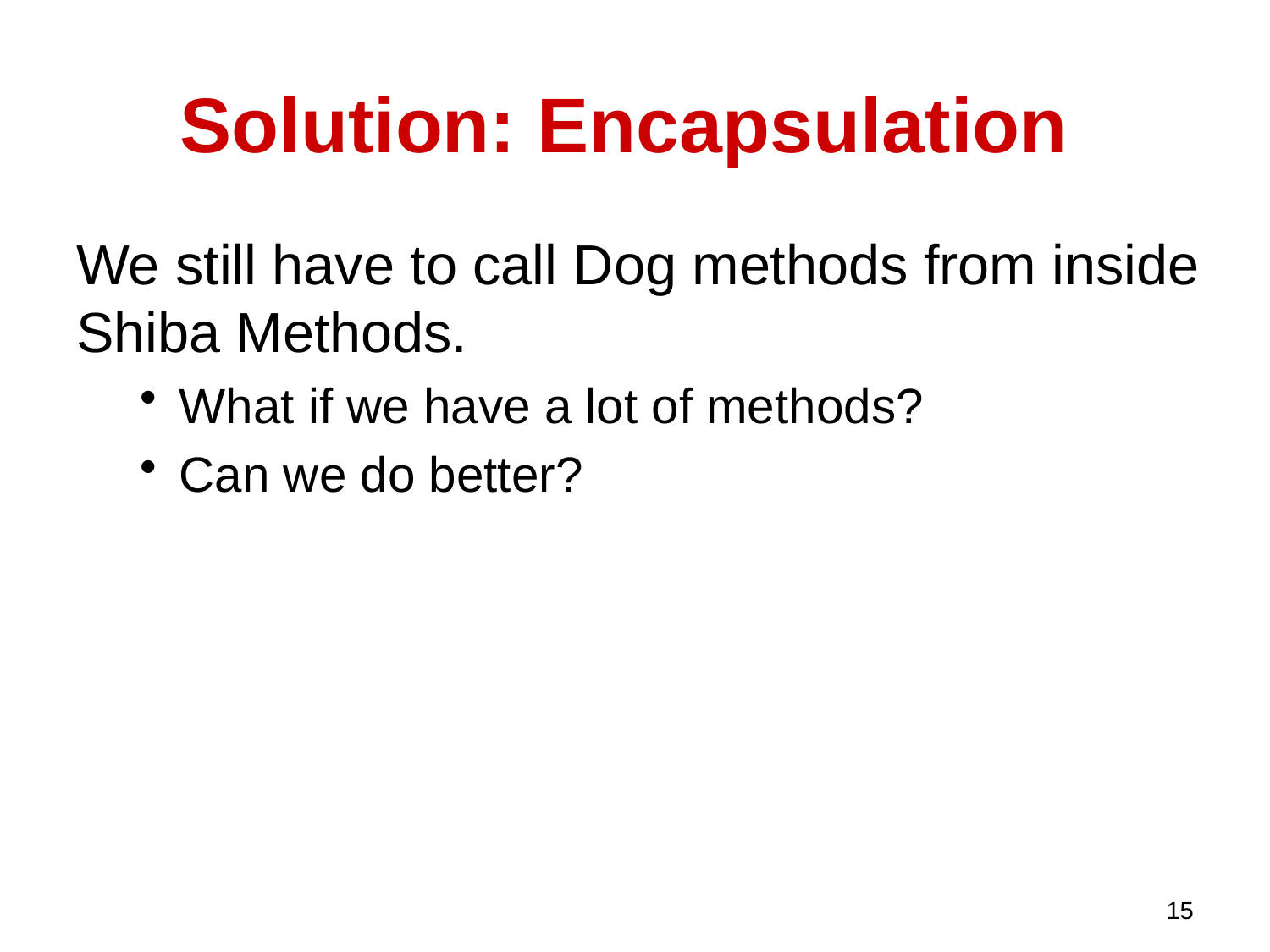

# Solution: Encapsulation
We still have to call Dog methods from inside Shiba Methods.
What if we have a lot of methods?
Can we do better?
15